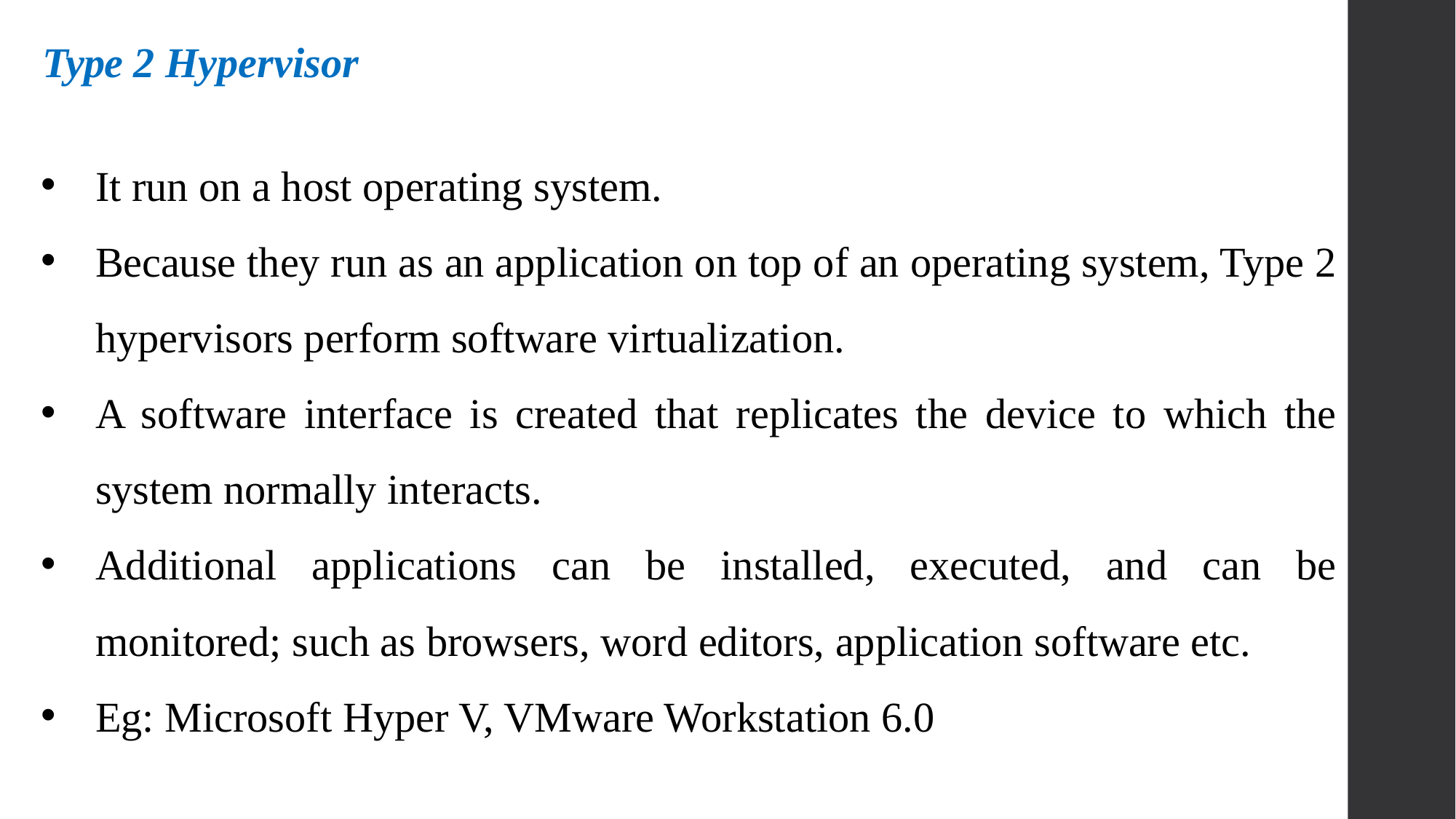

Type 2 Hypervisor

It run on a host operating system.
Because they run as an application on top of an operating system, Type 2 hypervisors perform software virtualization.
A software interface is created that replicates the device to which the system normally interacts.
Additional applications can be installed, executed, and can be monitored; such as browsers, word editors, application software etc.
Eg: Microsoft Hyper V, VMware Workstation 6.0
22